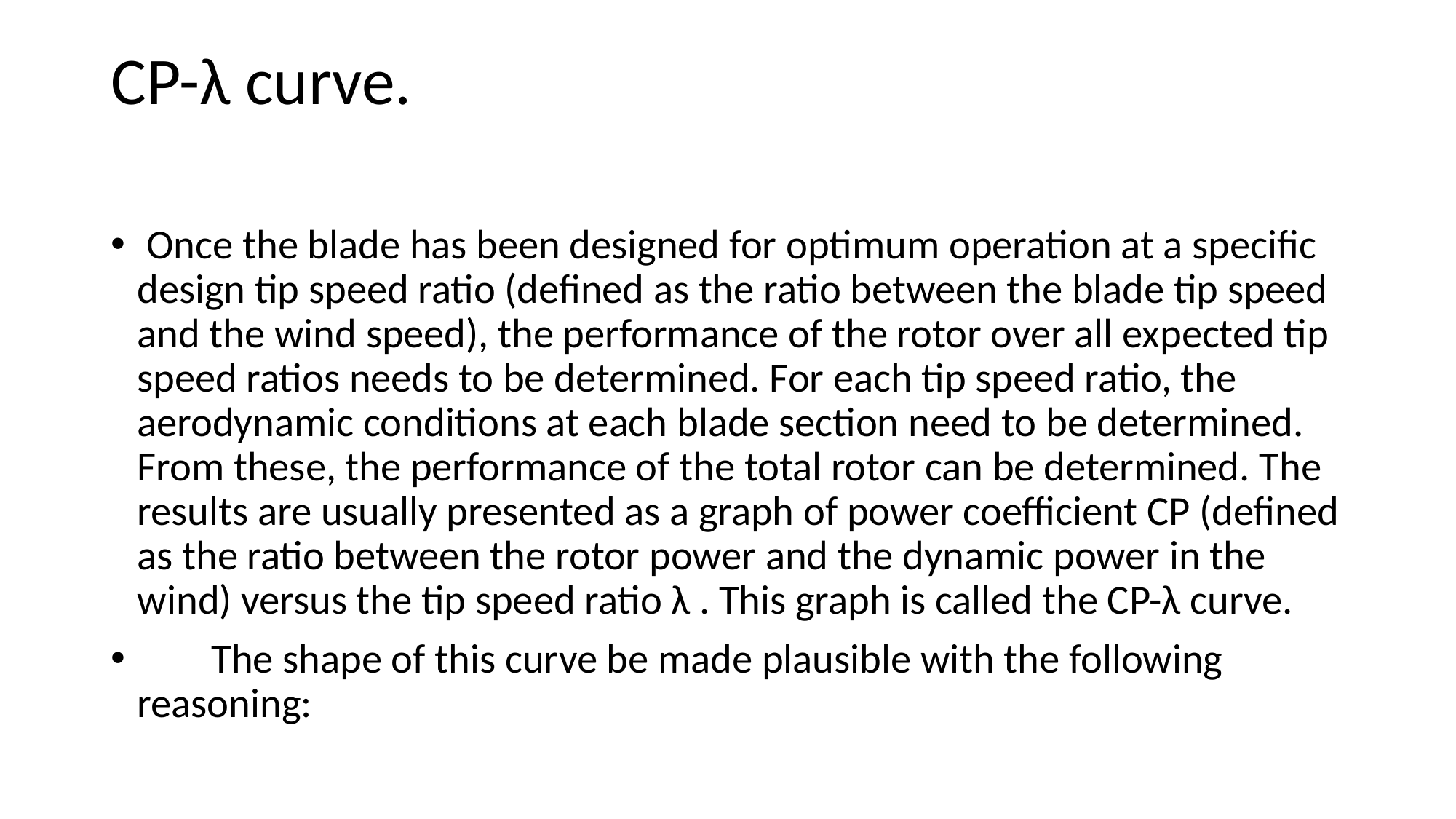

# CP-λ curve.
 Once the blade has been designed for optimum operation at a specific design tip speed ratio (defined as the ratio between the blade tip speed and the wind speed), the performance of the rotor over all expected tip speed ratios needs to be determined. For each tip speed ratio, the aerodynamic conditions at each blade section need to be determined. From these, the performance of the total rotor can be determined. The results are usually presented as a graph of power coefficient CP (defined as the ratio between the rotor power and the dynamic power in the wind) versus the tip speed ratio λ . This graph is called the CP-λ curve.
        The shape of this curve be made plausible with the following reasoning: